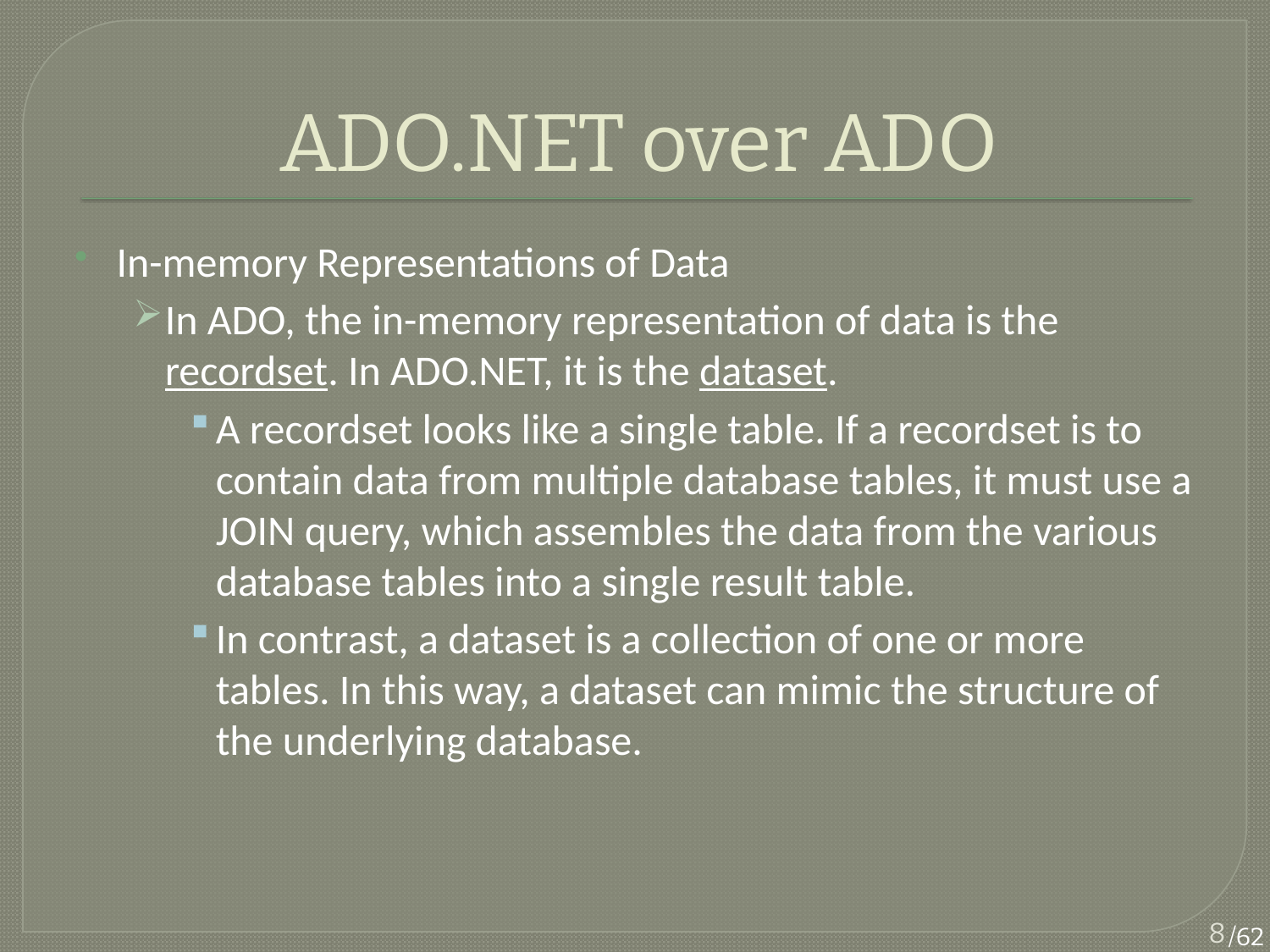

# ADO.NET over ADO
In-memory Representations of Data
In ADO, the in-memory representation of data is the recordset. In ADO.NET, it is the dataset.
A recordset looks like a single table. If a recordset is to contain data from multiple database tables, it must use a JOIN query, which assembles the data from the various database tables into a single result table.
In contrast, a dataset is a collection of one or more tables. In this way, a dataset can mimic the structure of the underlying database.

8